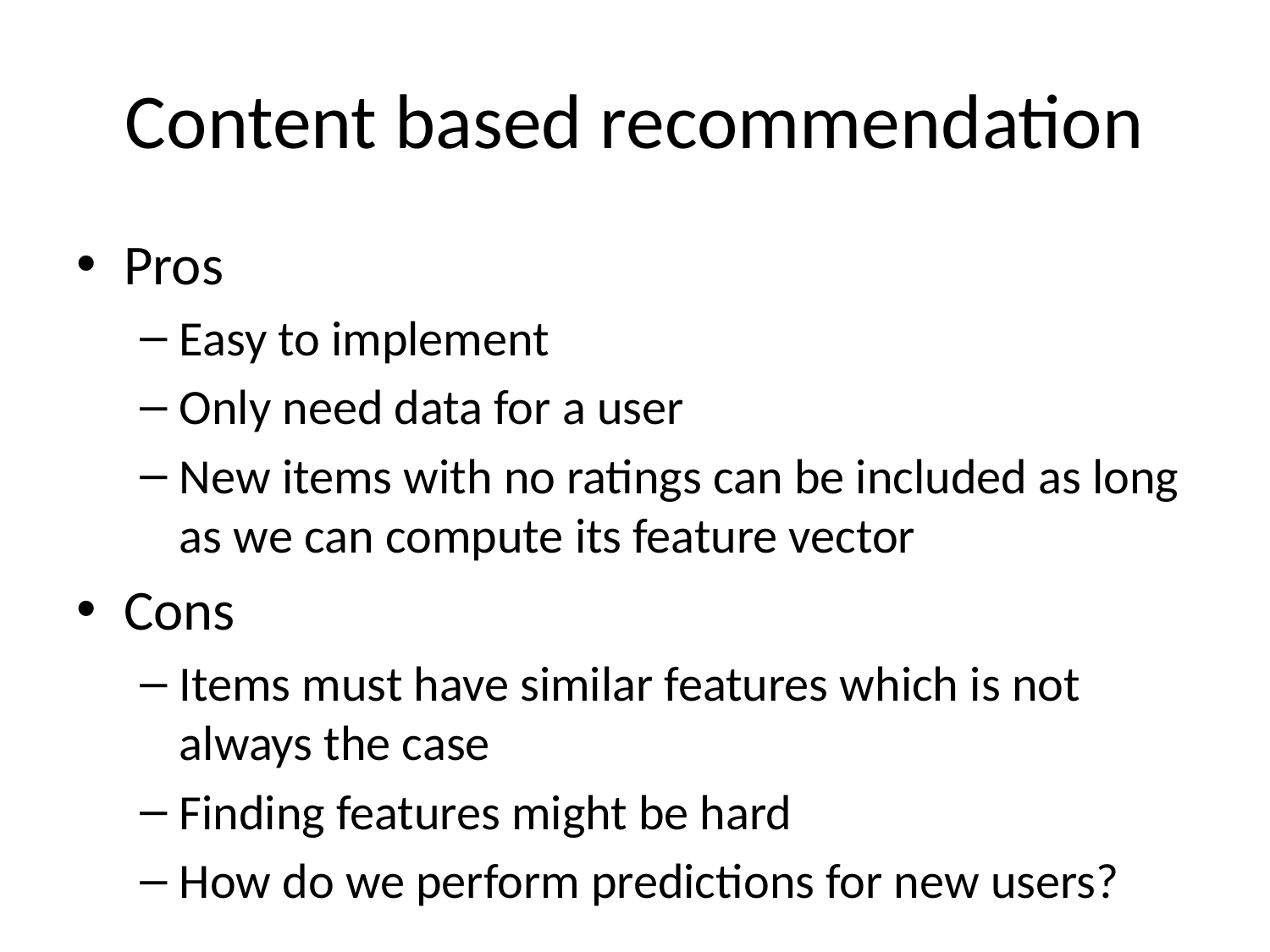

# Content based recommendation
Pros
Easy to implement
Only need data for a user
New items with no ratings can be included as long as we can compute its feature vector
Cons
Items must have similar features which is not always the case
Finding features might be hard
How do we perform predictions for new users?